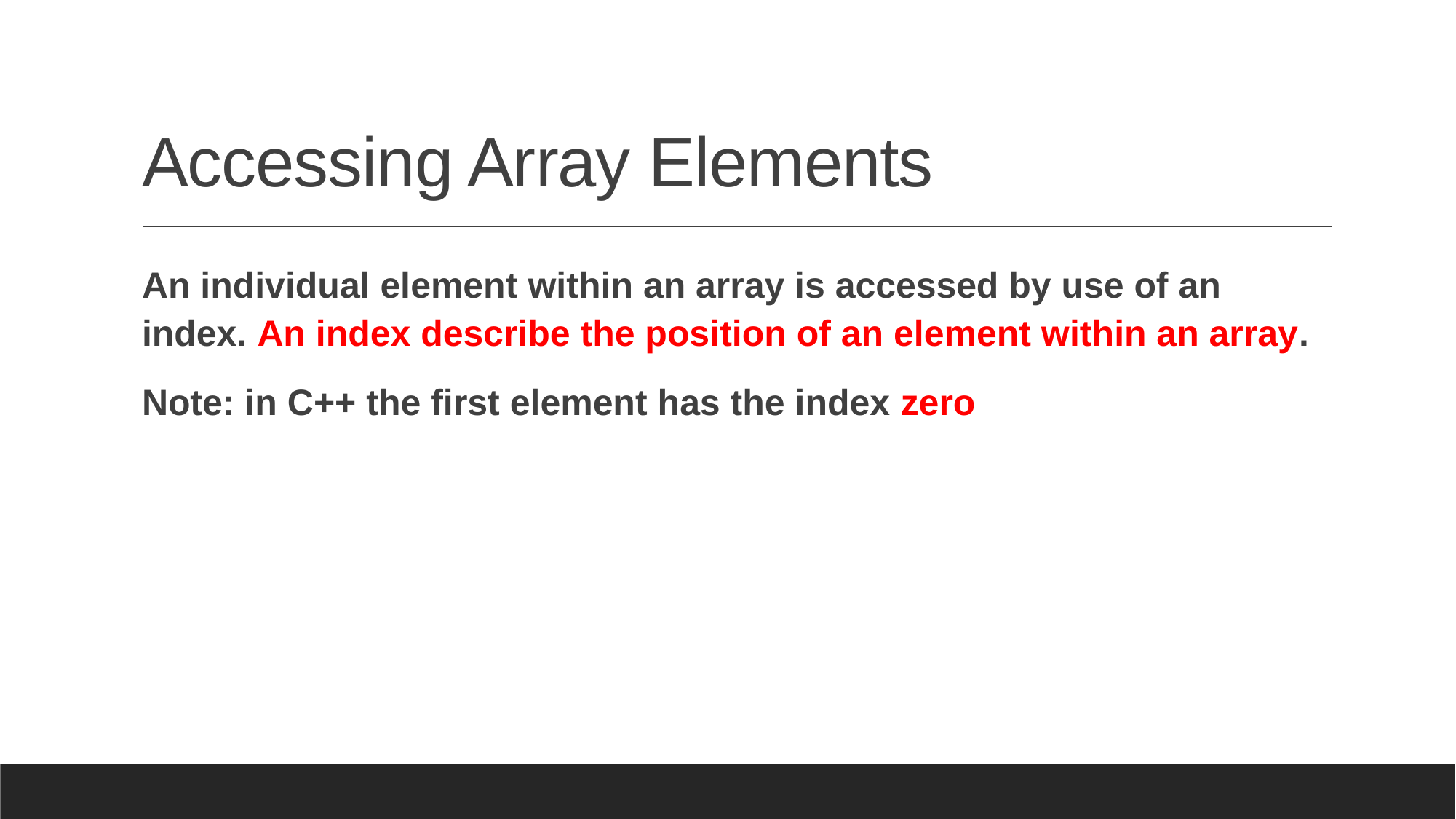

# Accessing Array Elements
An individual element within an array is accessed by use of an index. An index describe the position of an element within an array.
Note: in C++ the first element has the index zero